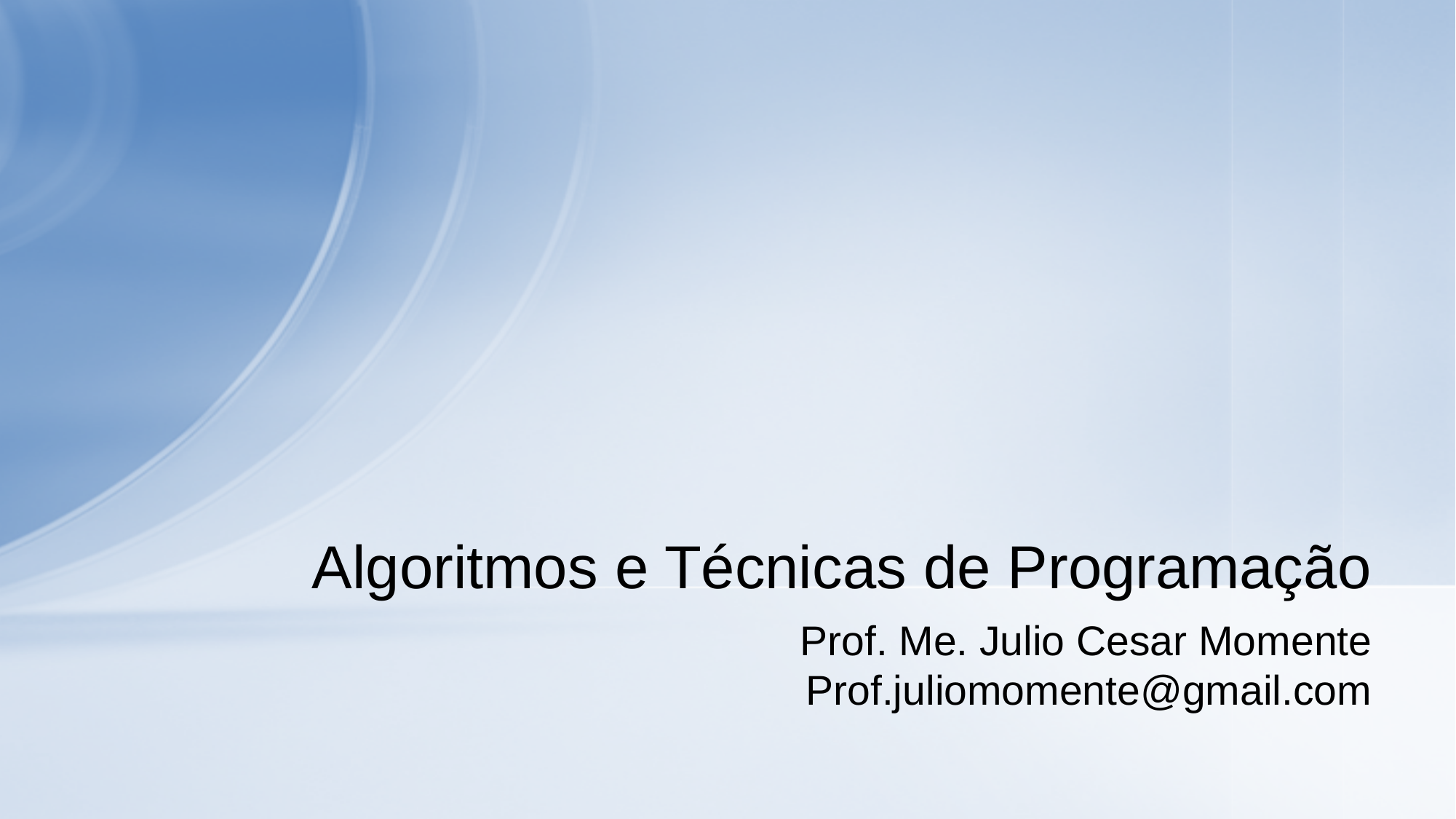

# Algoritmos e Técnicas de Programação
Prof. Me. Julio Cesar Momente
Prof.juliomomente@gmail.com